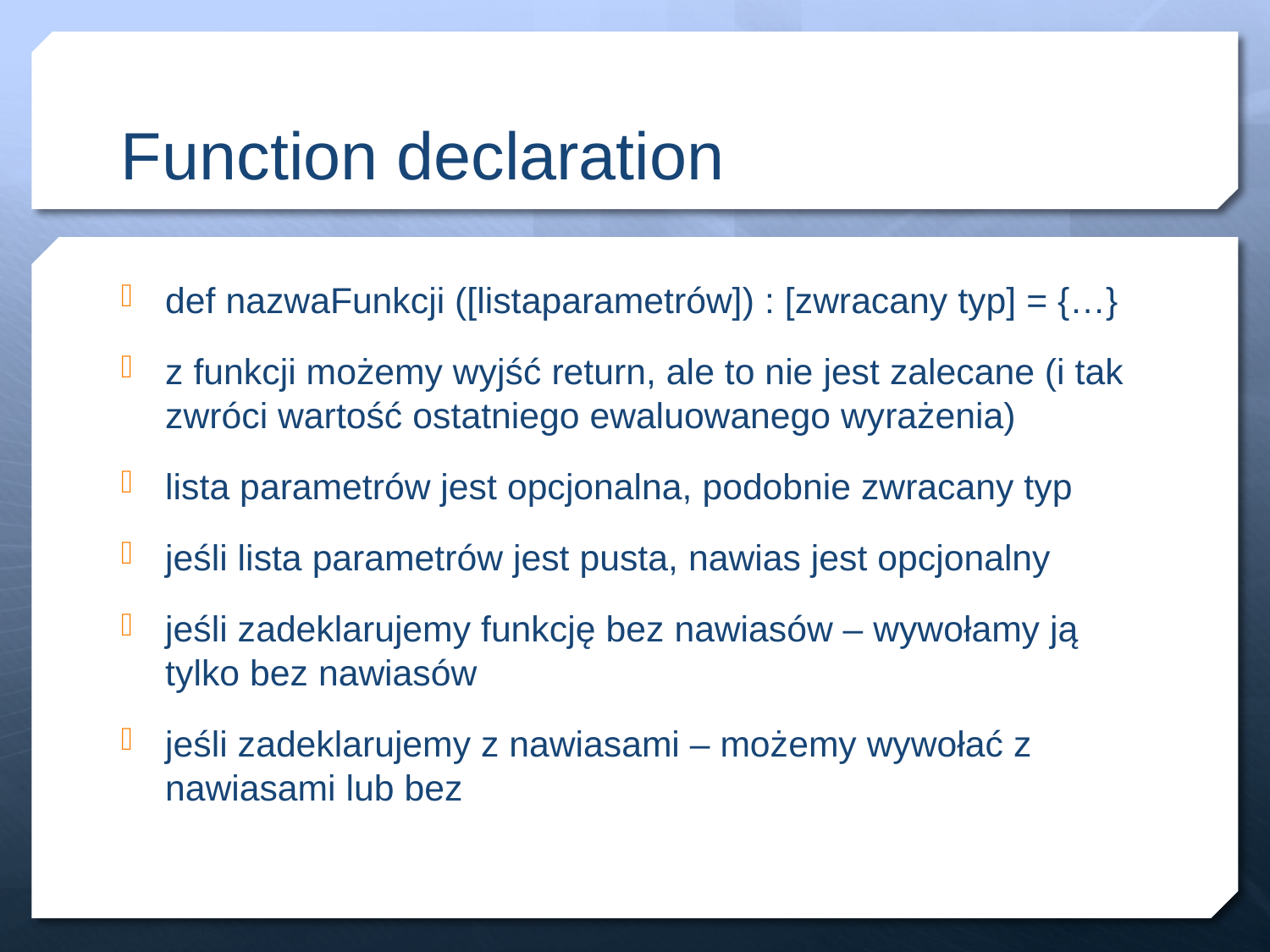

# Function declaration
def nazwaFunkcji ([listaparametrów]) : [zwracany typ] = {…}
z funkcji możemy wyjść return, ale to nie jest zalecane (i tak zwróci wartość ostatniego ewaluowanego wyrażenia)
lista parametrów jest opcjonalna, podobnie zwracany typ
jeśli lista parametrów jest pusta, nawias jest opcjonalny
jeśli zadeklarujemy funkcję bez nawiasów – wywołamy ją tylko bez nawiasów
jeśli zadeklarujemy z nawiasami – możemy wywołać z nawiasami lub bez